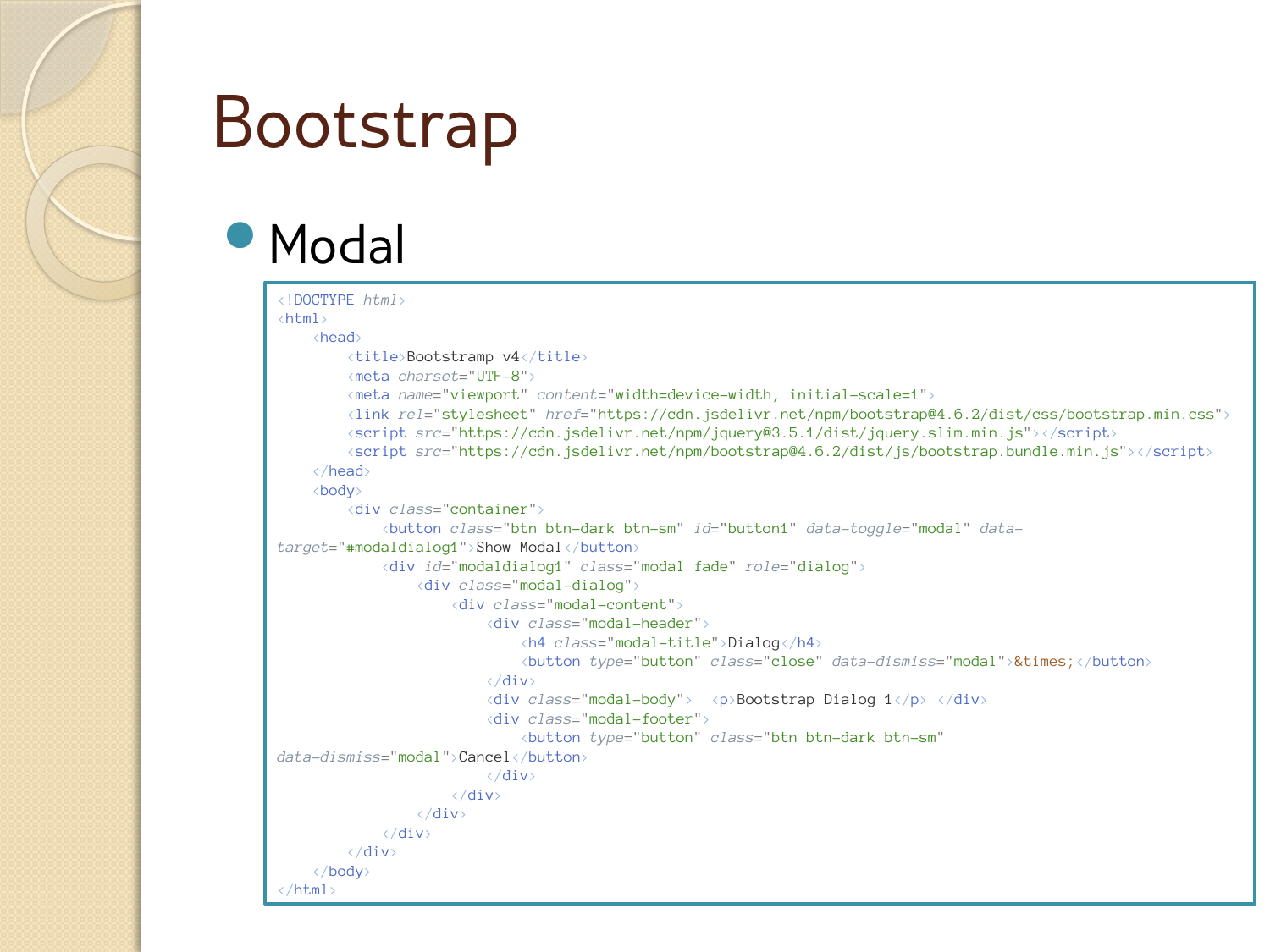

# Bootstrap
Modal
<!DOCTYPE html>
<html>
    <head>
        <title>Bootstramp v4</title>
        <meta charset="UTF-8">
        <meta name="viewport" content="width=device-width, initial-scale=1">
        <link rel="stylesheet" href="https://cdn.jsdelivr.net/npm/bootstrap@4.6.2/dist/css/bootstrap.min.css">
        <script src="https://cdn.jsdelivr.net/npm/jquery@3.5.1/dist/jquery.slim.min.js"></script>
        <script src="https://cdn.jsdelivr.net/npm/bootstrap@4.6.2/dist/js/bootstrap.bundle.min.js"></script>
    </head>
    <body>
        <div class="container">
            <button class="btn btn-dark btn-sm" id="button1" data-toggle="modal" data-target="#modaldialog1">Show Modal</button>
            <div id="modaldialog1" class="modal fade" role="dialog">
                <div class="modal-dialog">
                    <div class="modal-content">
                        <div class="modal-header">
                            <h4 class="modal-title">Dialog</h4>
                            <button type="button" class="close" data-dismiss="modal">&times;</button>
                        </div>
                        <div class="modal-body">  <p>Bootstrap Dialog 1</p> </div>
                        <div class="modal-footer">
                            <button type="button" class="btn btn-dark btn-sm" data-dismiss="modal">Cancel</button>
                        </div>
                    </div>
                </div>
            </div>
        </div>
    </body>
</html>